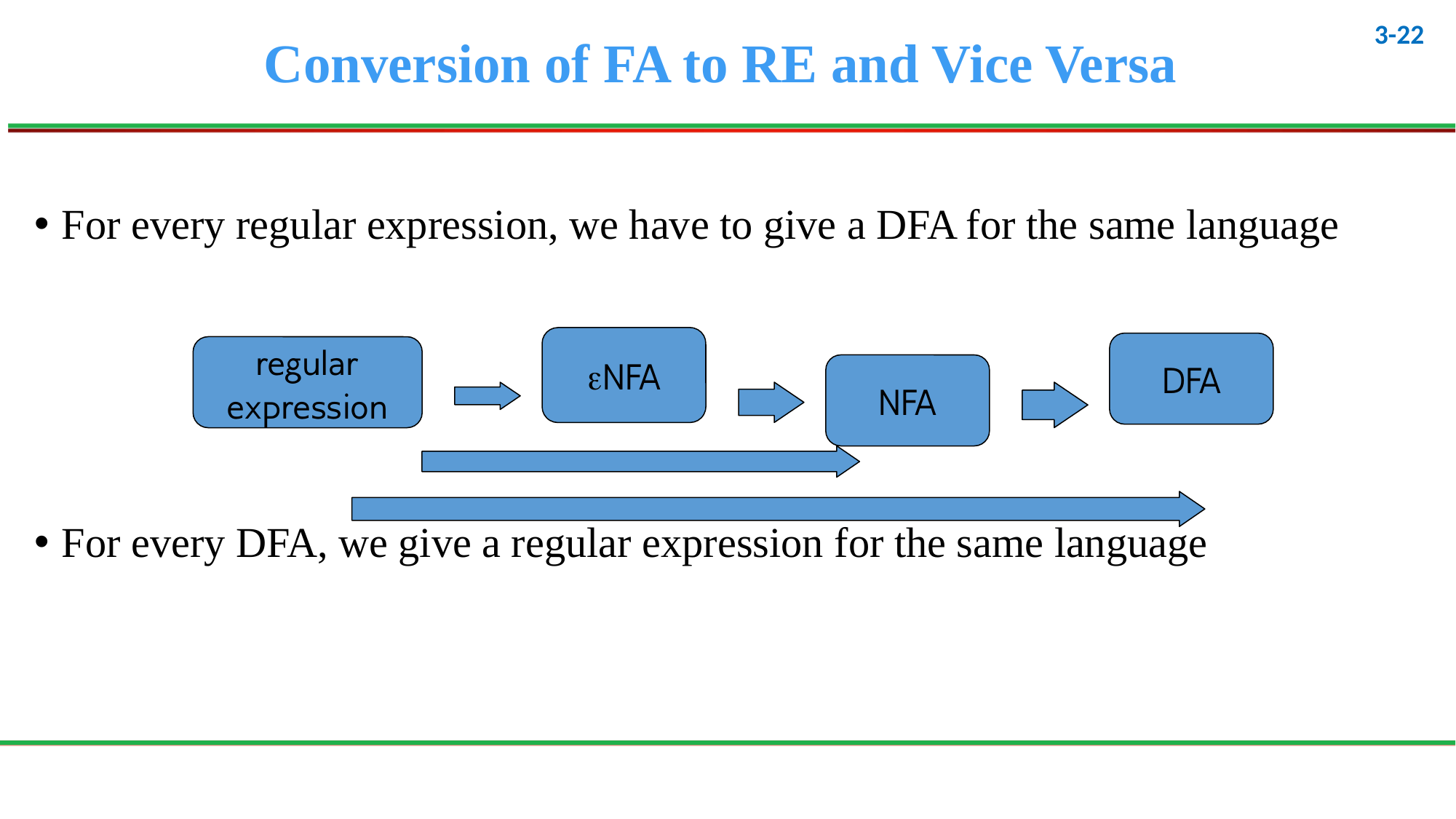

22
# Conversion of FA to RE and Vice Versa

For every regular expression, we have to give a DFA for the same language

For every DFA, we give a regular expression for the same language
εNFA
DFA
regular
expression
NFA